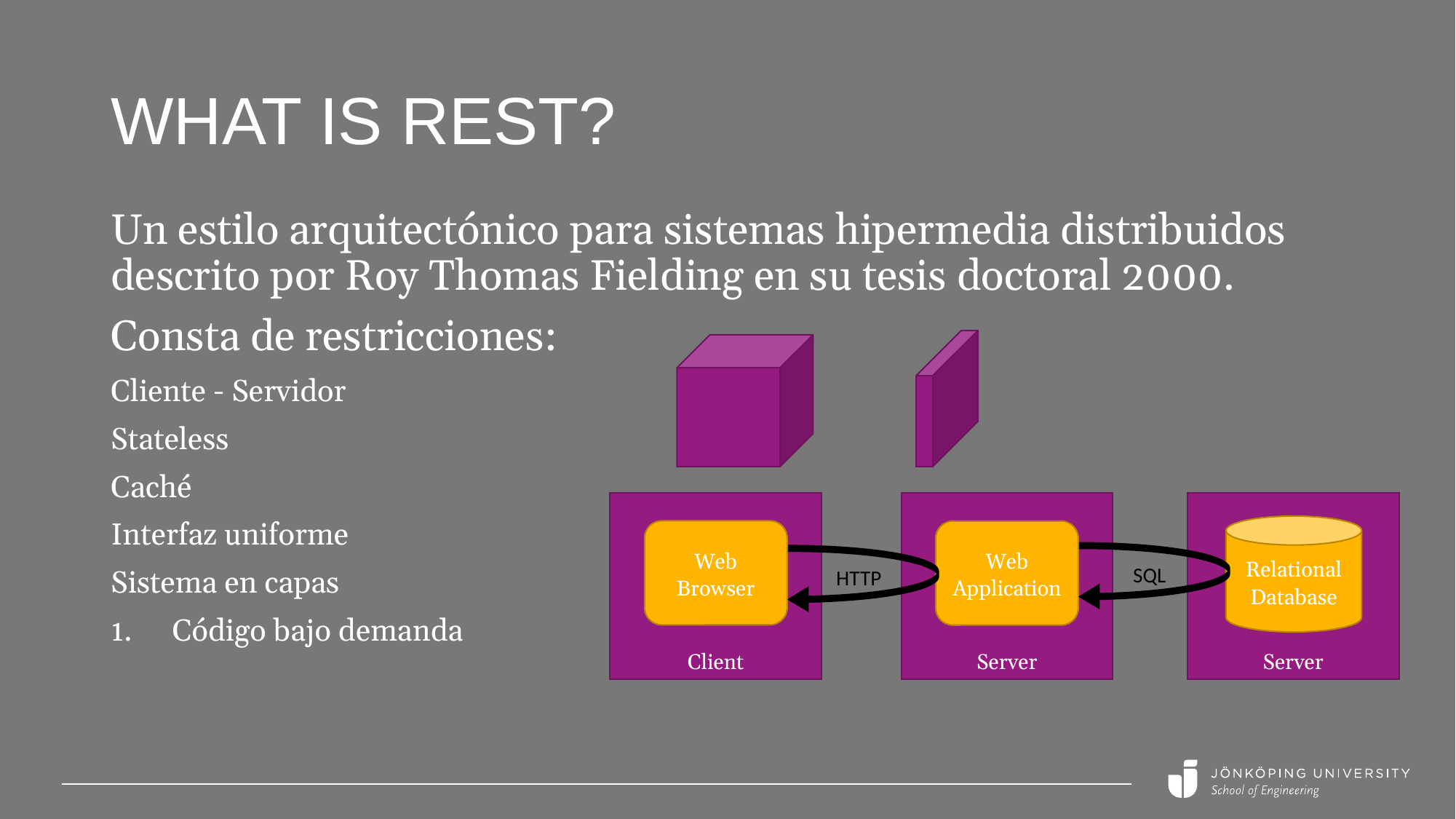

# What is REST?
Un estilo arquitectónico para sistemas hipermedia distribuidos descrito por Roy Thomas Fielding en su tesis doctoral 2000.
Consta de restricciones:
Cliente - Servidor
Stateless
Caché
Interfaz uniforme
Sistema en capas
Código bajo demanda

Client
Server
Server
Relational
Database
Web Browser
Web Application

SQL
HTTP